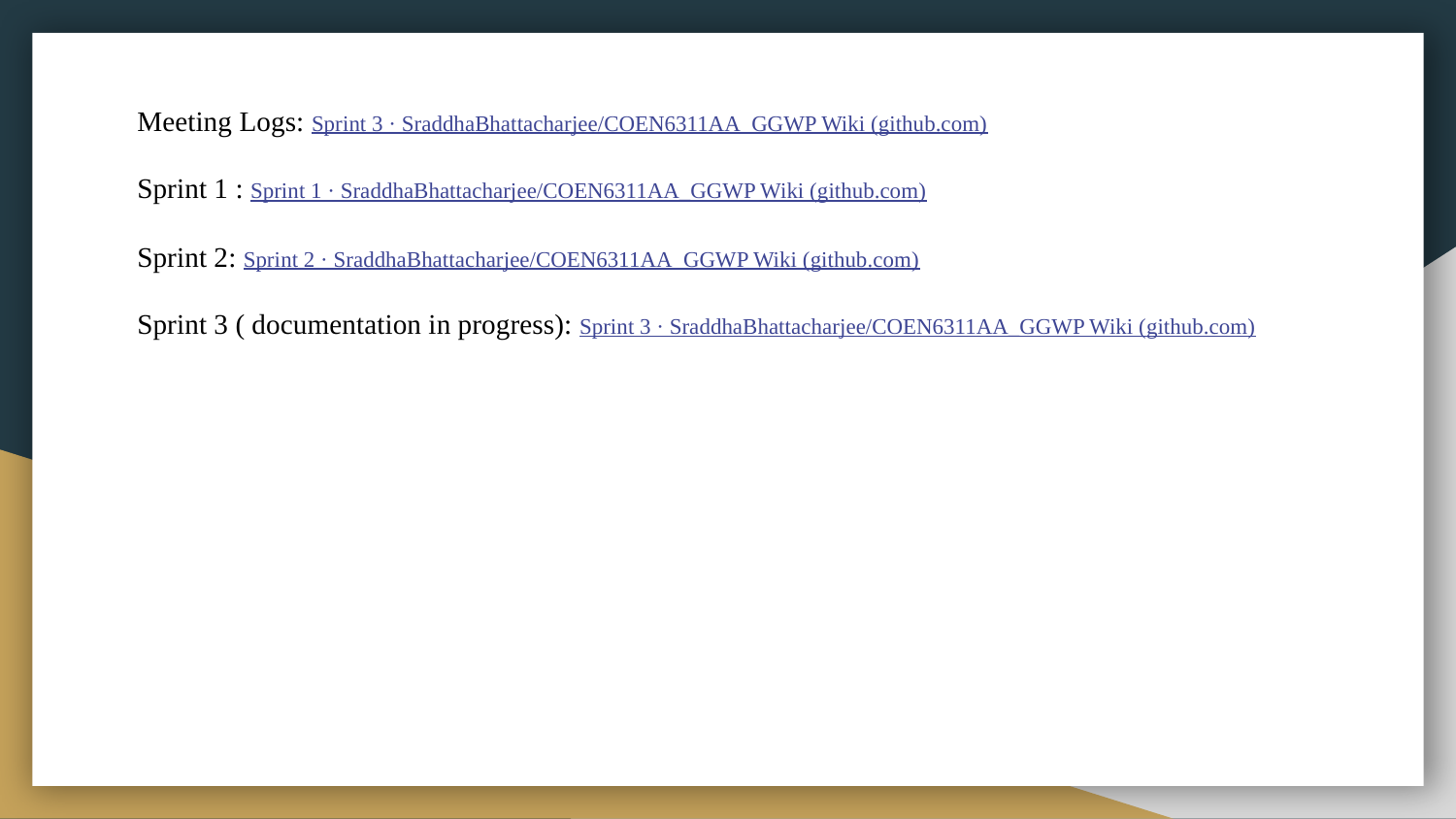

Meeting Logs: Sprint 3 · SraddhaBhattacharjee/COEN6311AA_GGWP Wiki (github.com)

Sprint 1 : Sprint 1 · SraddhaBhattacharjee/COEN6311AA_GGWP Wiki (github.com)

Sprint 2: Sprint 2 · SraddhaBhattacharjee/COEN6311AA_GGWP Wiki (github.com)

Sprint 3 ( documentation in progress): Sprint 3 · SraddhaBhattacharjee/COEN6311AA_GGWP Wiki (github.com)